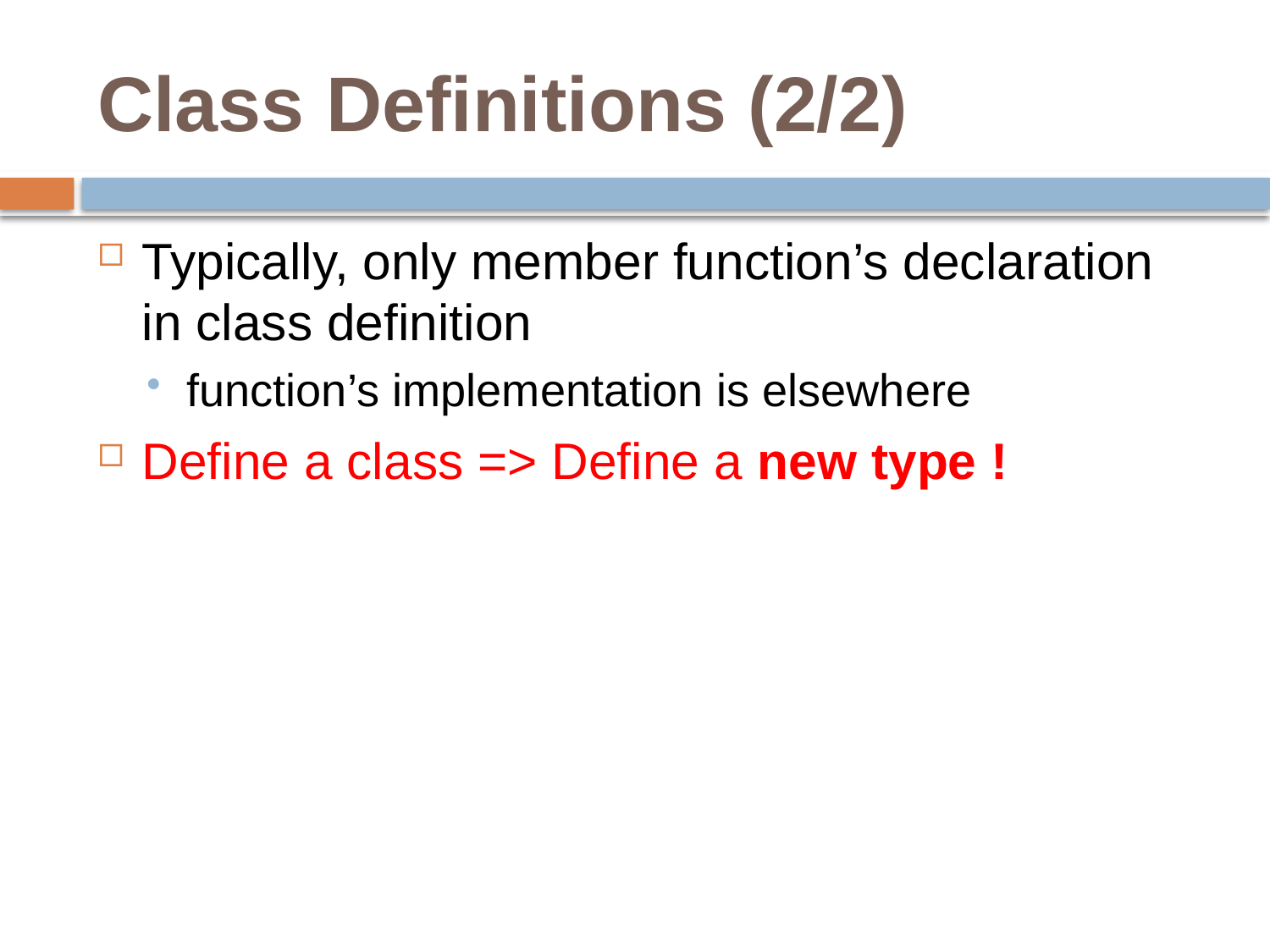

# Class Definitions (2/2)
Typically, only member function’s declaration in class definition
function’s implementation is elsewhere
Define a class => Define a new type !